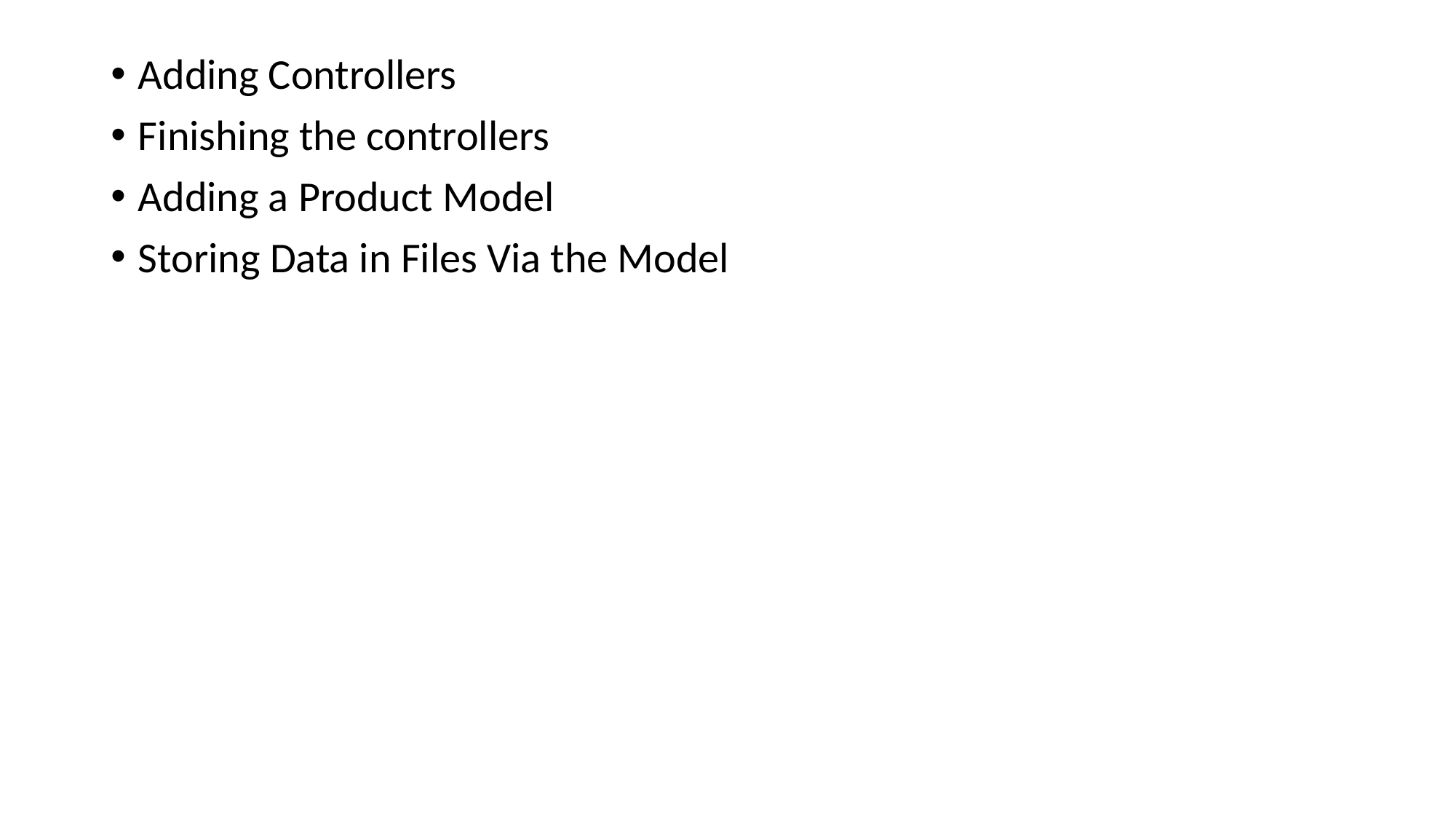

Adding Controllers
Finishing the controllers
Adding a Product Model
Storing Data in Files Via the Model